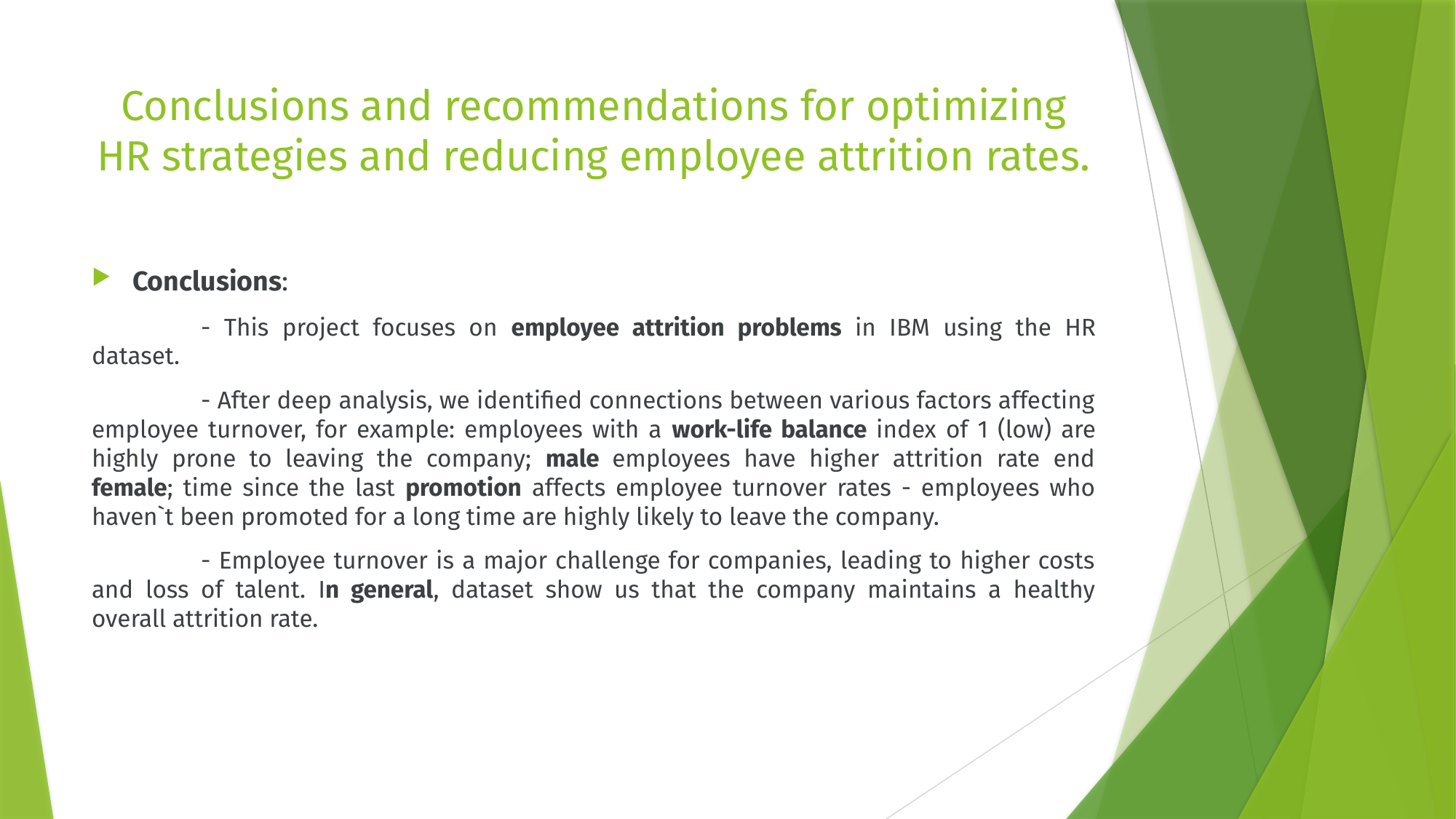

# Conclusions and recommendations for optimizing HR strategies and reducing employee attrition rates.
Conclusions:
	- This project focuses on employee attrition problems in IBM using the HR dataset.
	- After deep analysis, we identified connections between various factors affecting employee turnover, for example: employees with a work-life balance index of 1 (low) are highly prone to leaving the company; male employees have higher attrition rate end female; time since the last promotion affects employee turnover rates - employees who haven`t been promoted for a long time are highly likely to leave the company.
	- Employee turnover is a major challenge for companies, leading to higher costs and loss of talent. In general, dataset show us that the company maintains a healthy overall attrition rate.